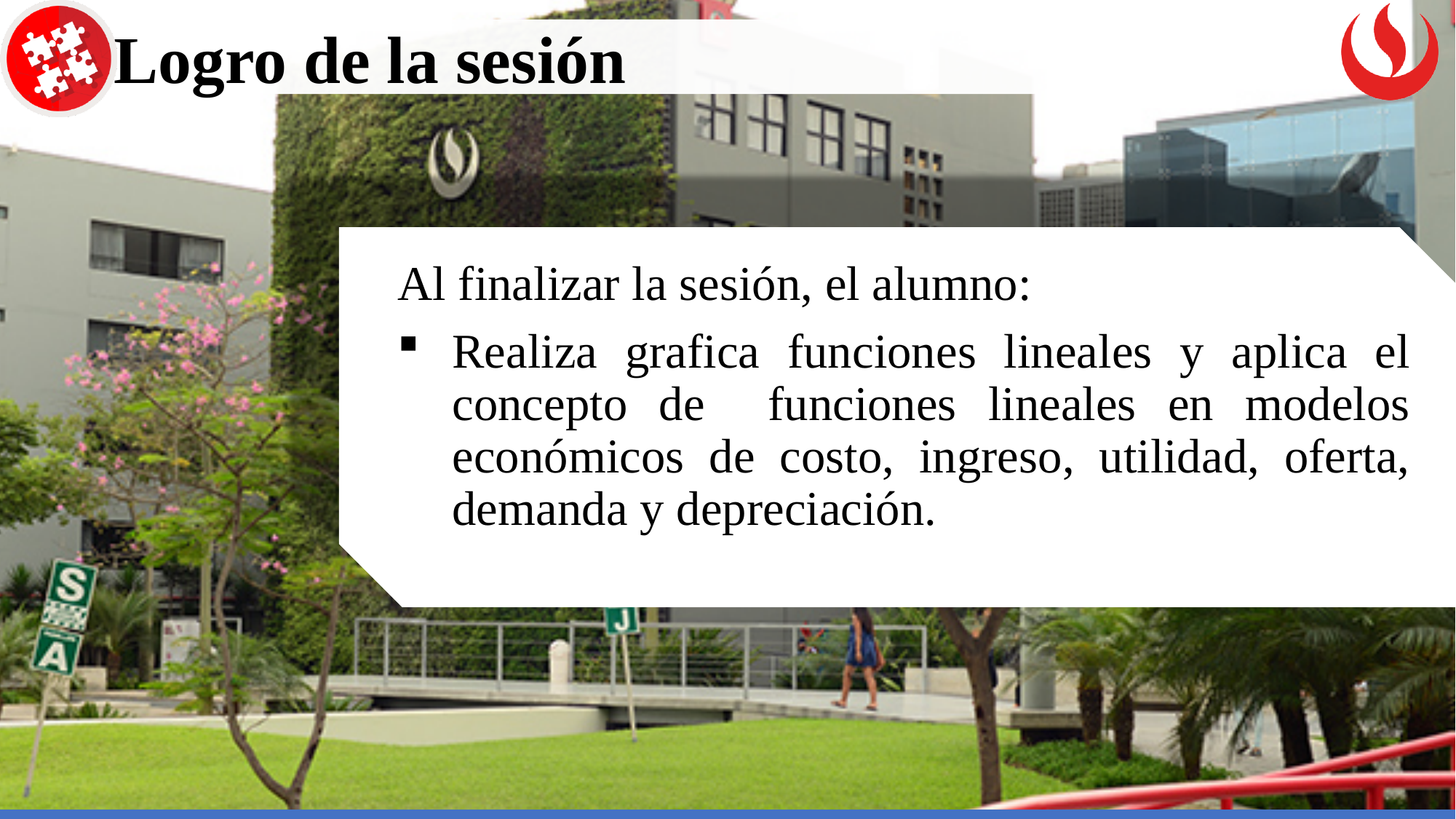

Al finalizar la sesión, el alumno:
Realiza grafica funciones lineales y aplica el concepto de  funciones lineales en modelos económicos de costo, ingreso, utilidad, oferta, demanda y depreciación.